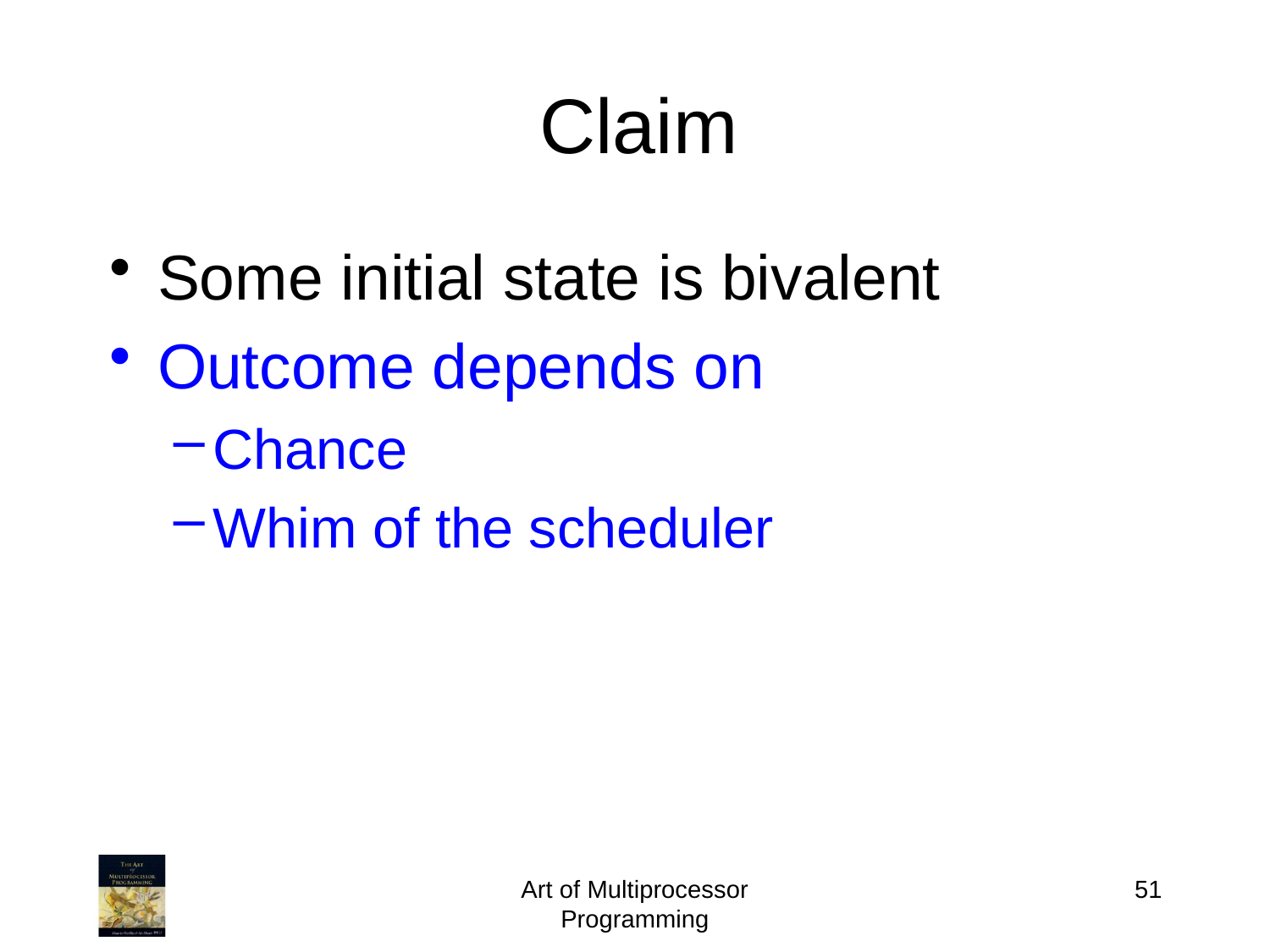

Claim
Some initial state is bivalent
Outcome depends on
Chance
Whim of the scheduler

Art of Multiprocessor Programming
51